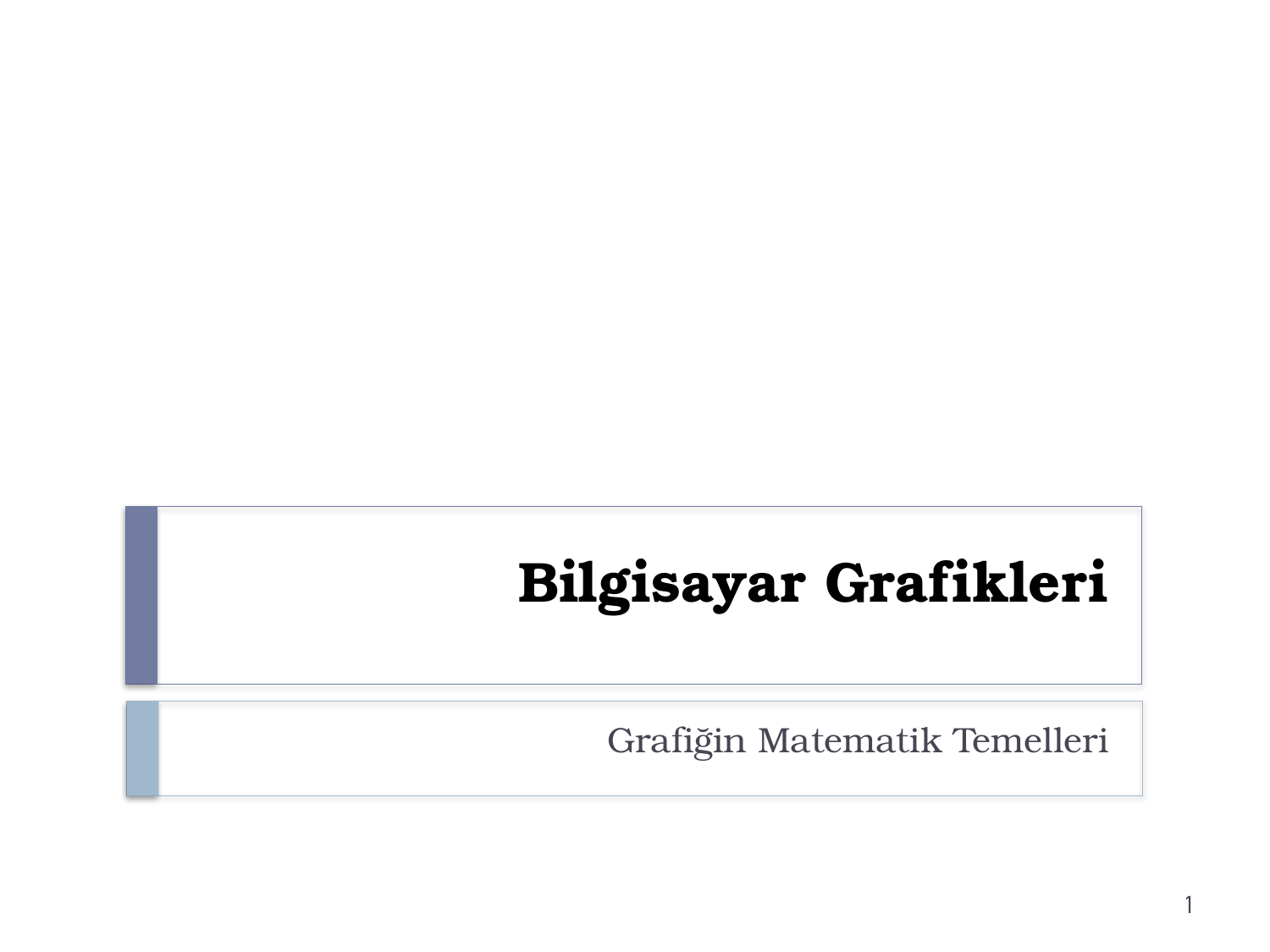

# Bilgisayar Grafikleri
Grafiğin Matematik Temelleri
1